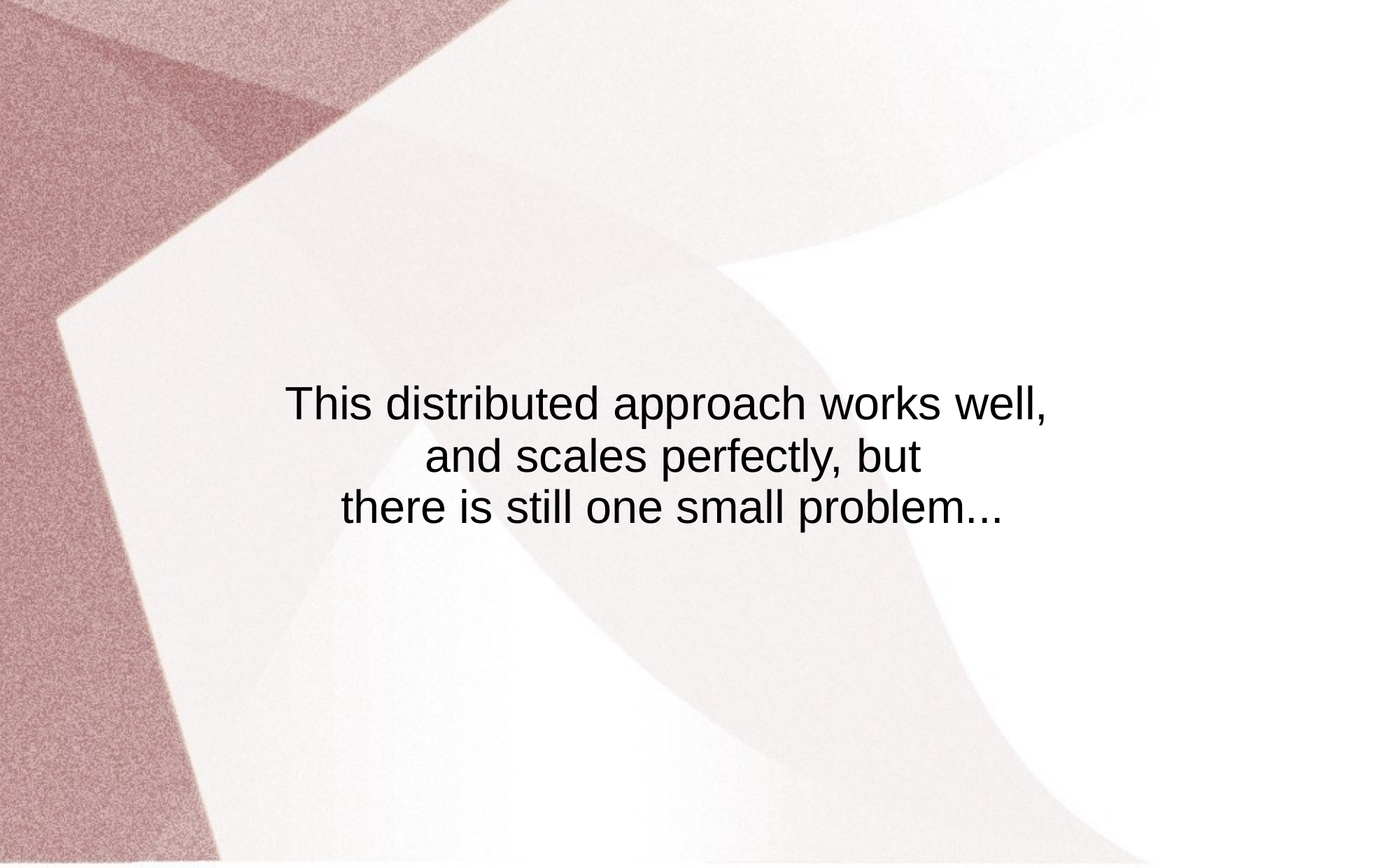

# This distributed approach works well,  and scales perfectly, but
there is still one small problem...